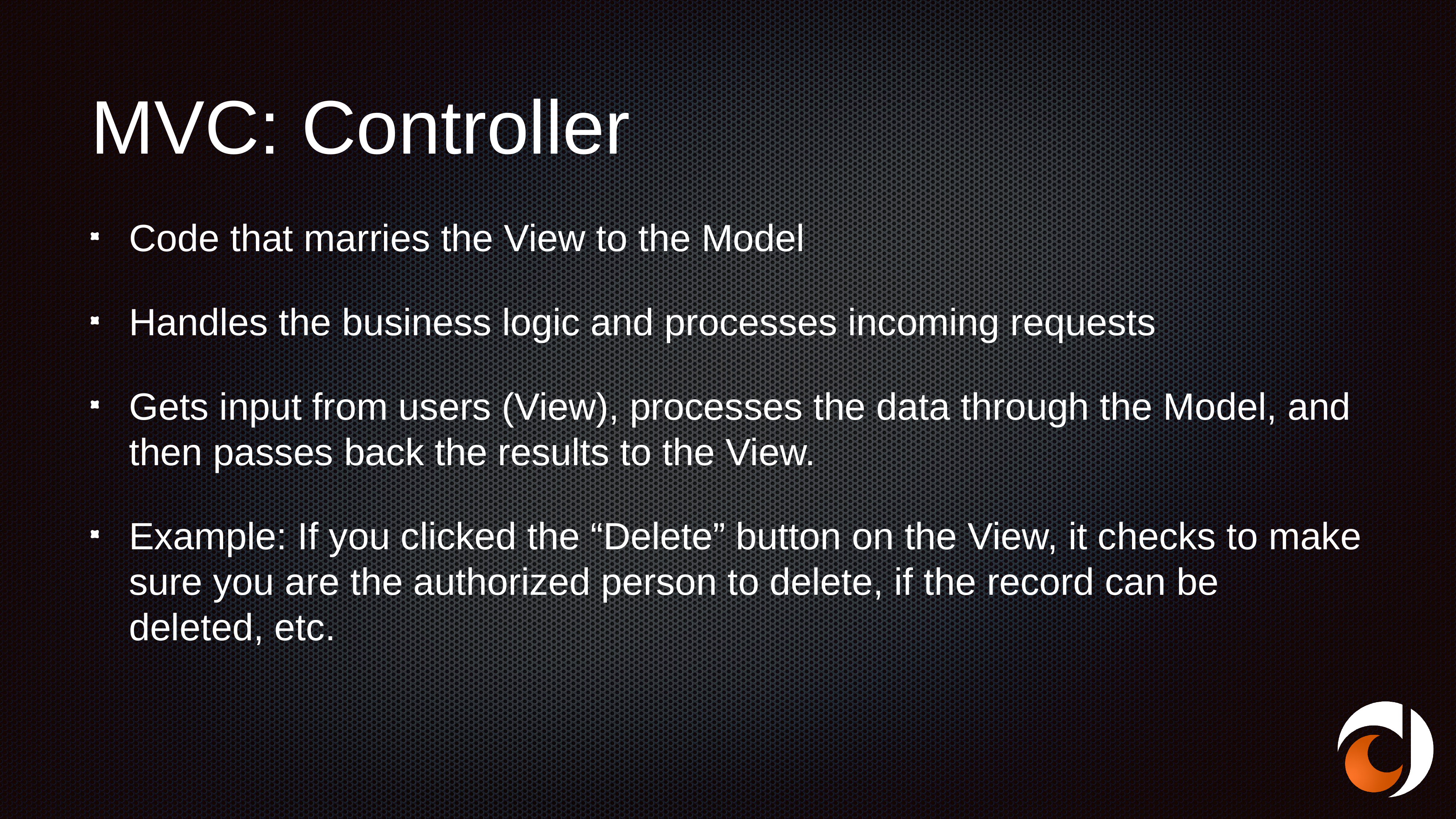

# MVC: Controller
Code that marries the View to the Model
Handles the business logic and processes incoming requests
Gets input from users (View), processes the data through the Model, and then passes back the results to the View.
Example: If you clicked the “Delete” button on the View, it checks to make sure you are the authorized person to delete, if the record can be deleted, etc.